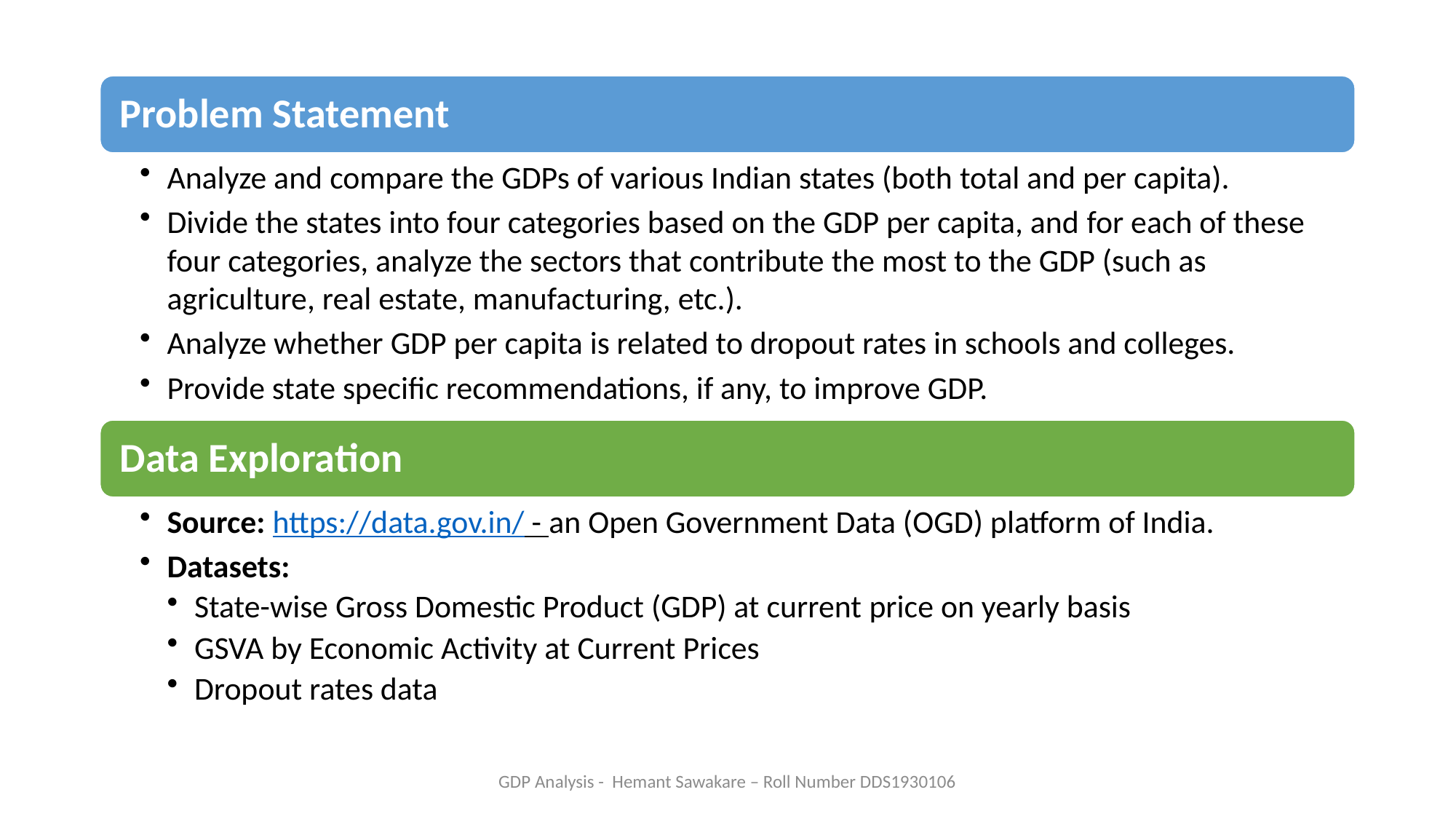

Problem Statement
Analyze and compare the GDPs of various Indian states (both total and per capita).
Divide the states into four categories based on the GDP per capita, and for each of these four categories, analyze the sectors that contribute the most to the GDP (such as agriculture, real estate, manufacturing, etc.).
Analyze whether GDP per capita is related to dropout rates in schools and colleges.
Provide state specific recommendations, if any, to improve GDP.
Data Exploration
Source: https://data.gov.in/ - an Open Government Data (OGD) platform of India.
Datasets:
State-wise Gross Domestic Product (GDP) at current price on yearly basis
GSVA by Economic Activity at Current Prices
Dropout rates data
GDP Analysis -  Hemant Sawakare – Roll Number DDS1930106